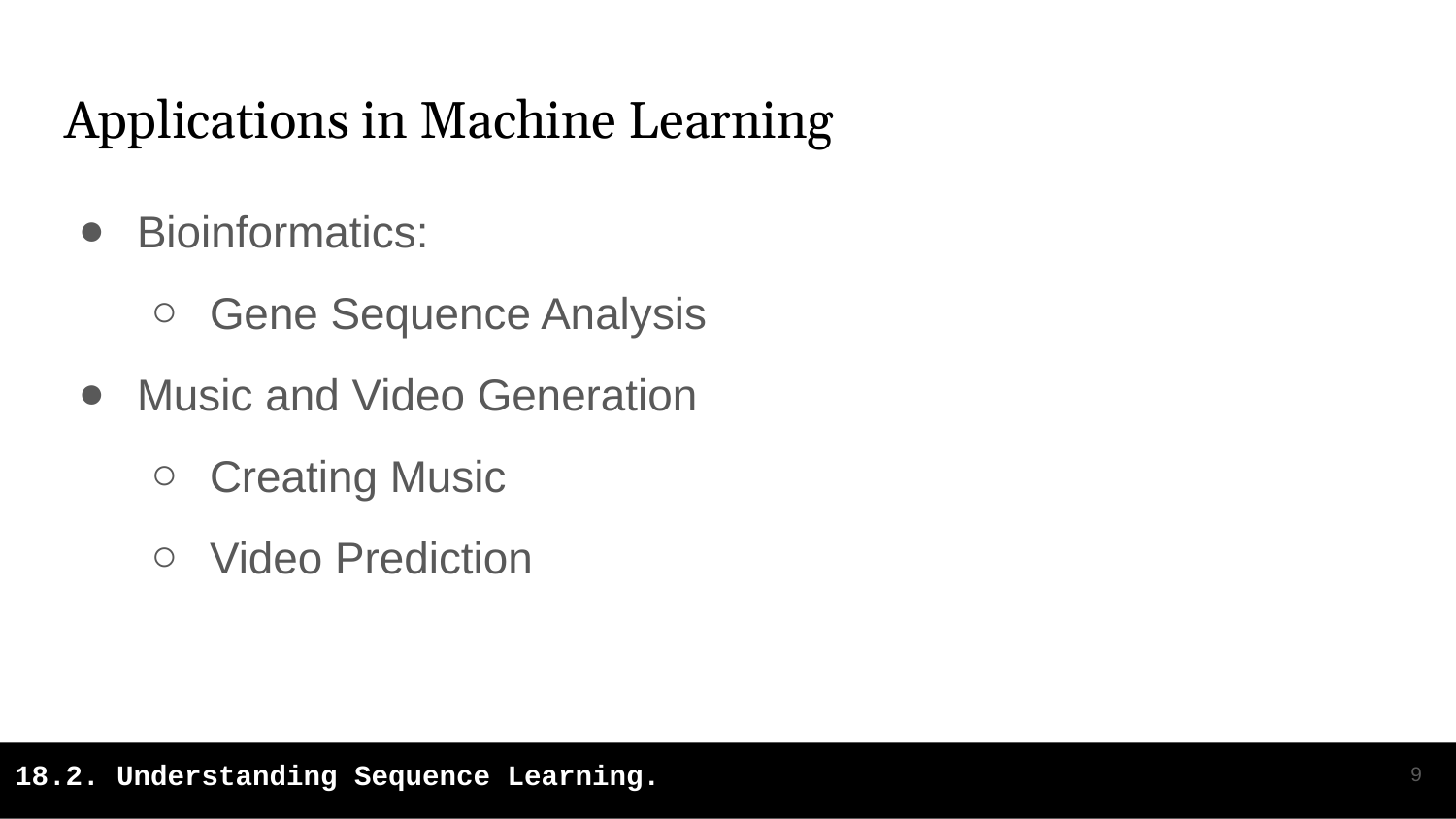

# Applications in Machine Learning
Bioinformatics:
Gene Sequence Analysis
Music and Video Generation
Creating Music
Video Prediction
9
18.2. Understanding Sequence Learning.